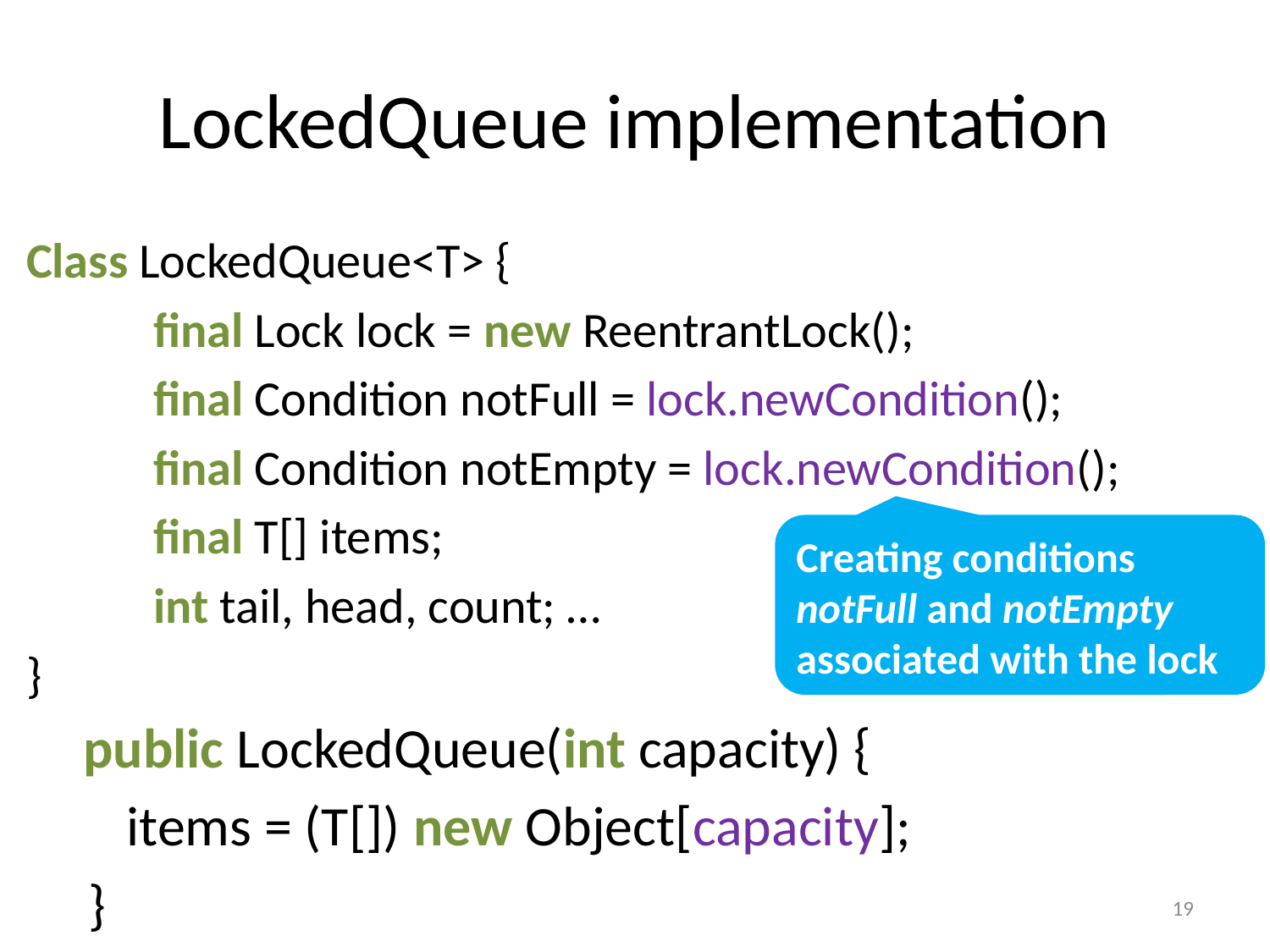

# LockedQueue implementation
Class LockedQueue<T> {
	final Lock lock = new ReentrantLock();
	final Condition notFull = lock.newCondition();
	final Condition notEmpty = lock.newCondition();
	final T[] items;
	int tail, head, count; …
}
Creating conditions notFull and notEmpty associated with the lock
 public LockedQueue(int capacity) {
    items = (T[]) new Object[capacity];
 }

19